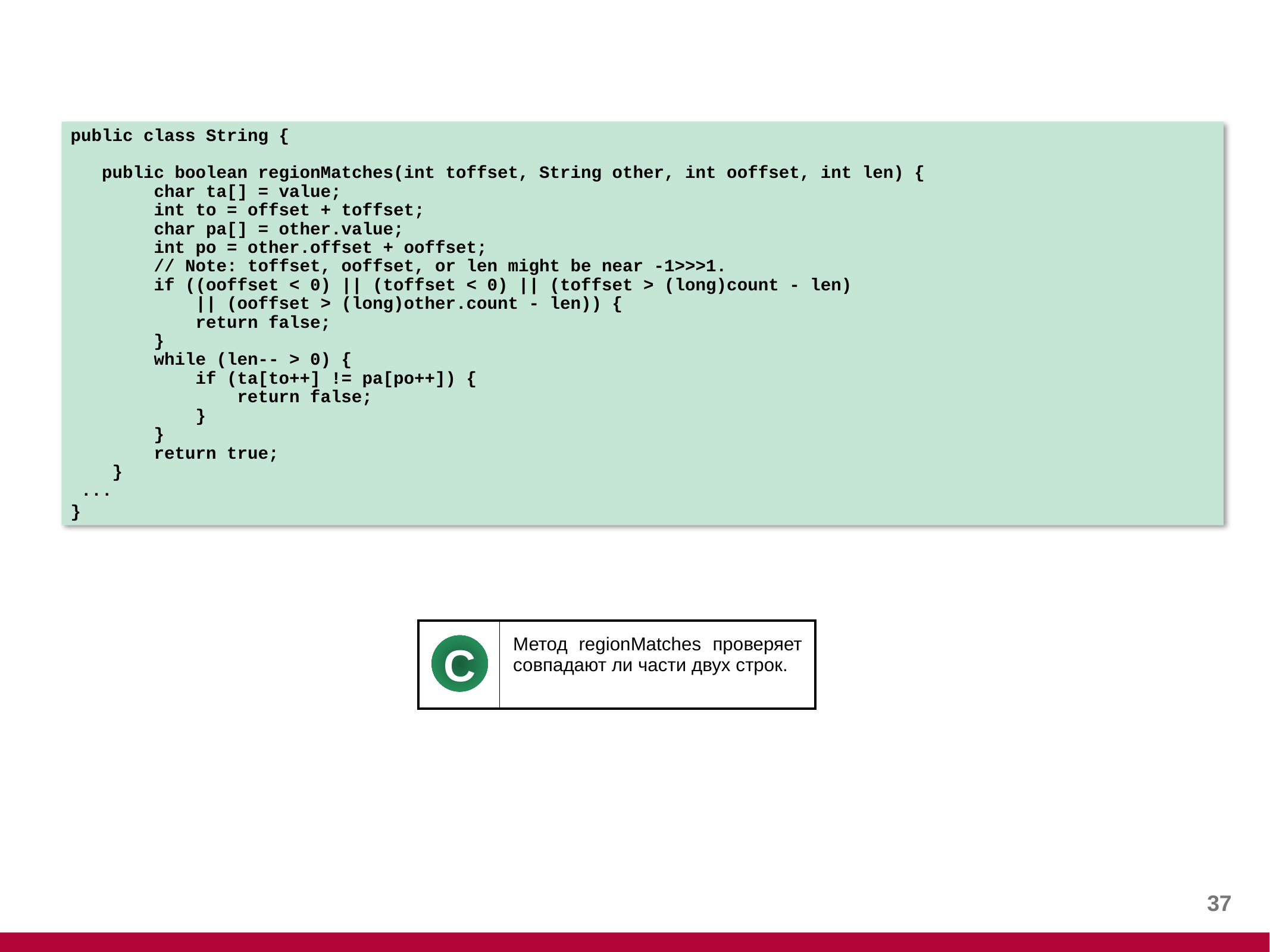

#
public class String {

   public boolean regionMatches(int toffset, String other, int ooffset, int len) {
        char ta[] = value;
        int to = offset + toffset;
        char pa[] = other.value;
        int po = other.offset + ooffset;
        // Note: toffset, ooffset, or len might be near -1>>>1.
        if ((ooffset < 0) || (toffset < 0) || (toffset > (long)count - len)
            || (ooffset > (long)other.count - len)) {
            return false;
        }
        while (len-- > 0) {
            if (ta[to++] != pa[po++]) {
                return false;
            }
        }
        return true;
    }
 ...
}
|  | Метод regionMatches проверяет совпадают ли части двух строк. |
| --- | --- |
C
37